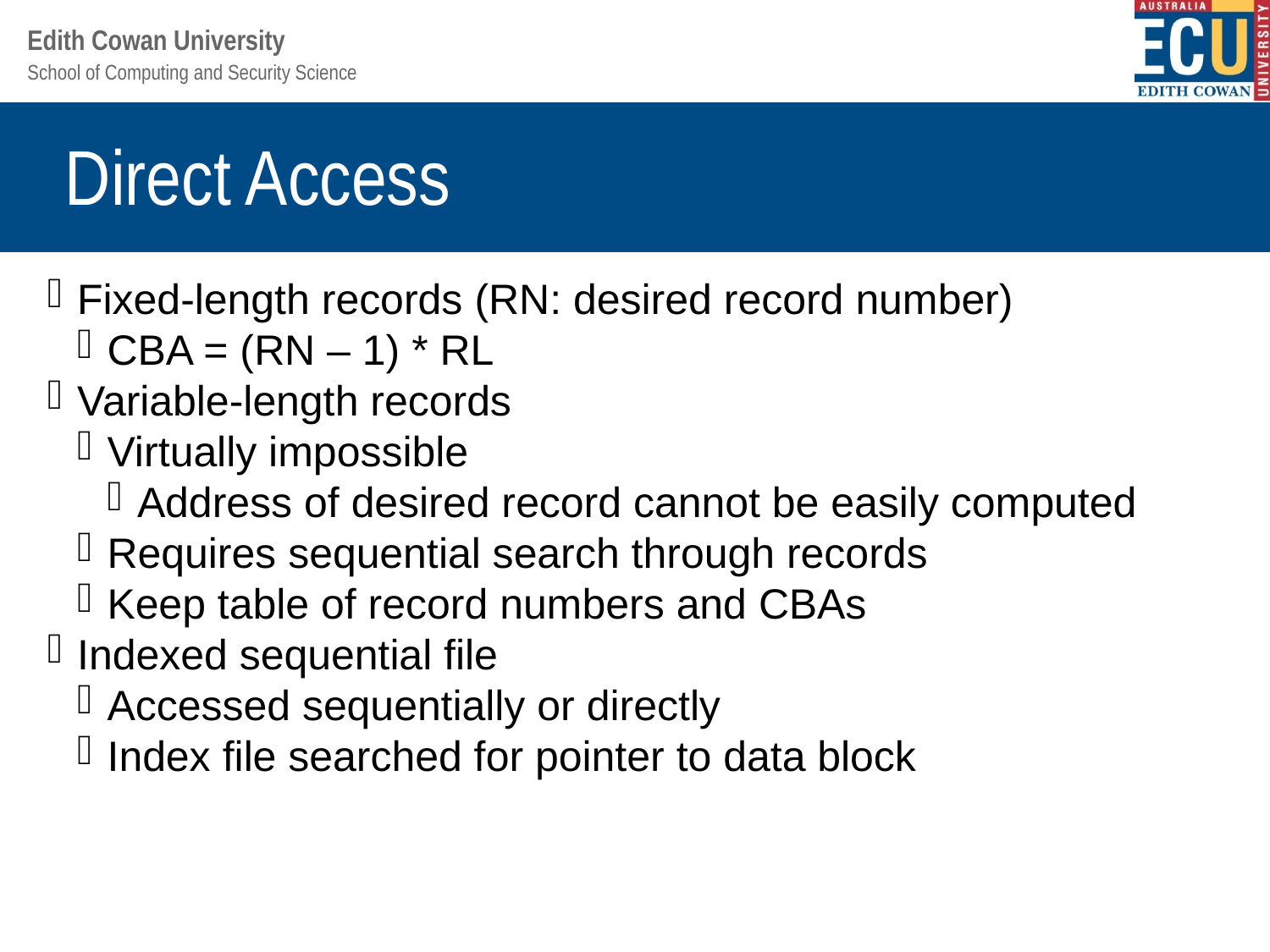

Direct Access
Fixed-length records (RN: desired record number)
CBA = (RN – 1) * RL
Variable-length records
Virtually impossible
Address of desired record cannot be easily computed
Requires sequential search through records
Keep table of record numbers and CBAs
Indexed sequential file
Accessed sequentially or directly
Index file searched for pointer to data block